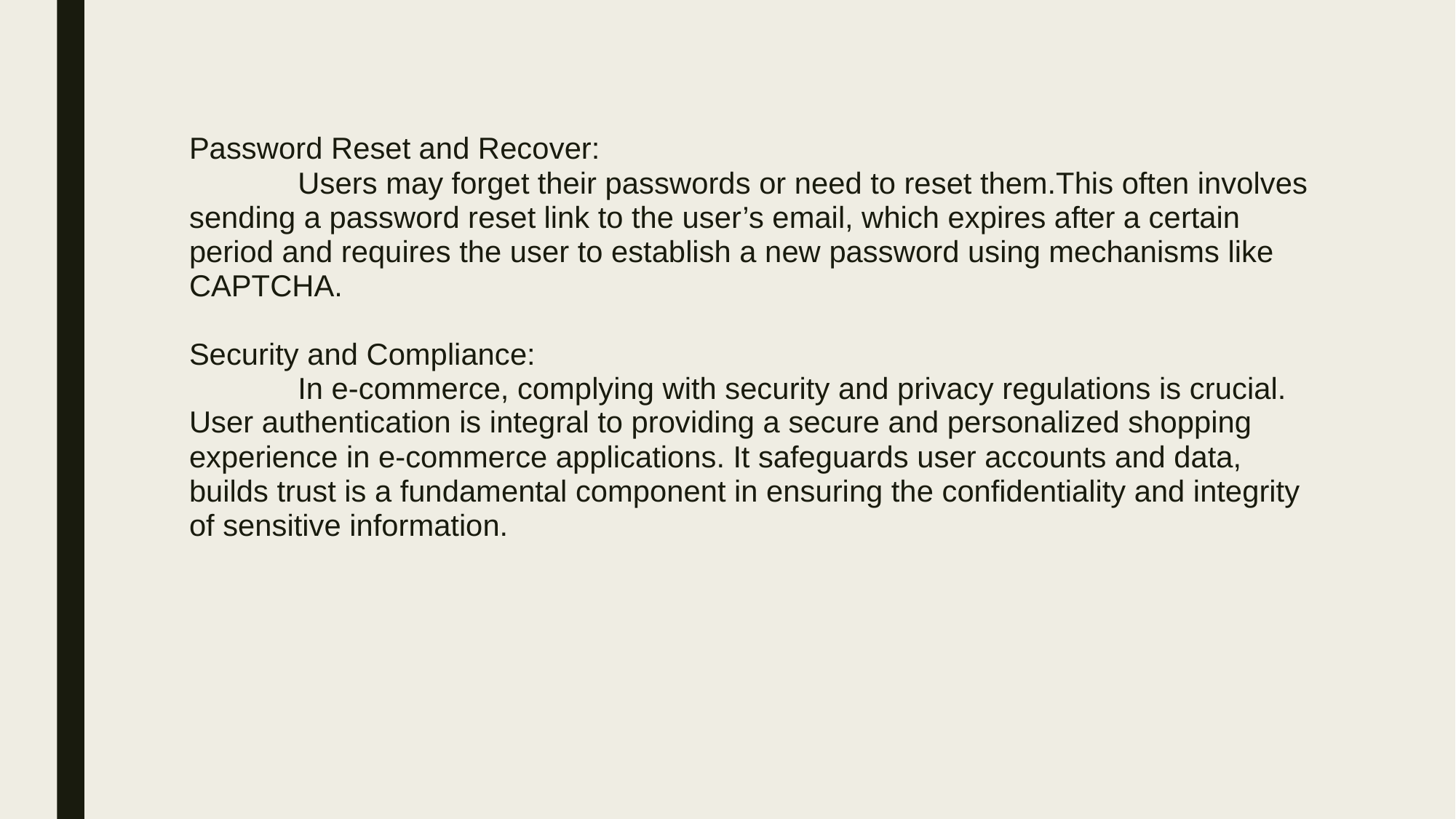

Password Reset and Recover:
             Users may forget their passwords or need to reset them.This often involves sending a password reset link to the user’s email, which expires after a certain period and requires the user to establish a new password using mechanisms like CAPTCHA.
Security and Compliance:
             In e-commerce, complying with security and privacy regulations is crucial. User authentication is integral to providing a secure and personalized shopping experience in e-commerce applications. It safeguards user accounts and data, builds trust is a fundamental component in ensuring the confidentiality and integrity of sensitive information.